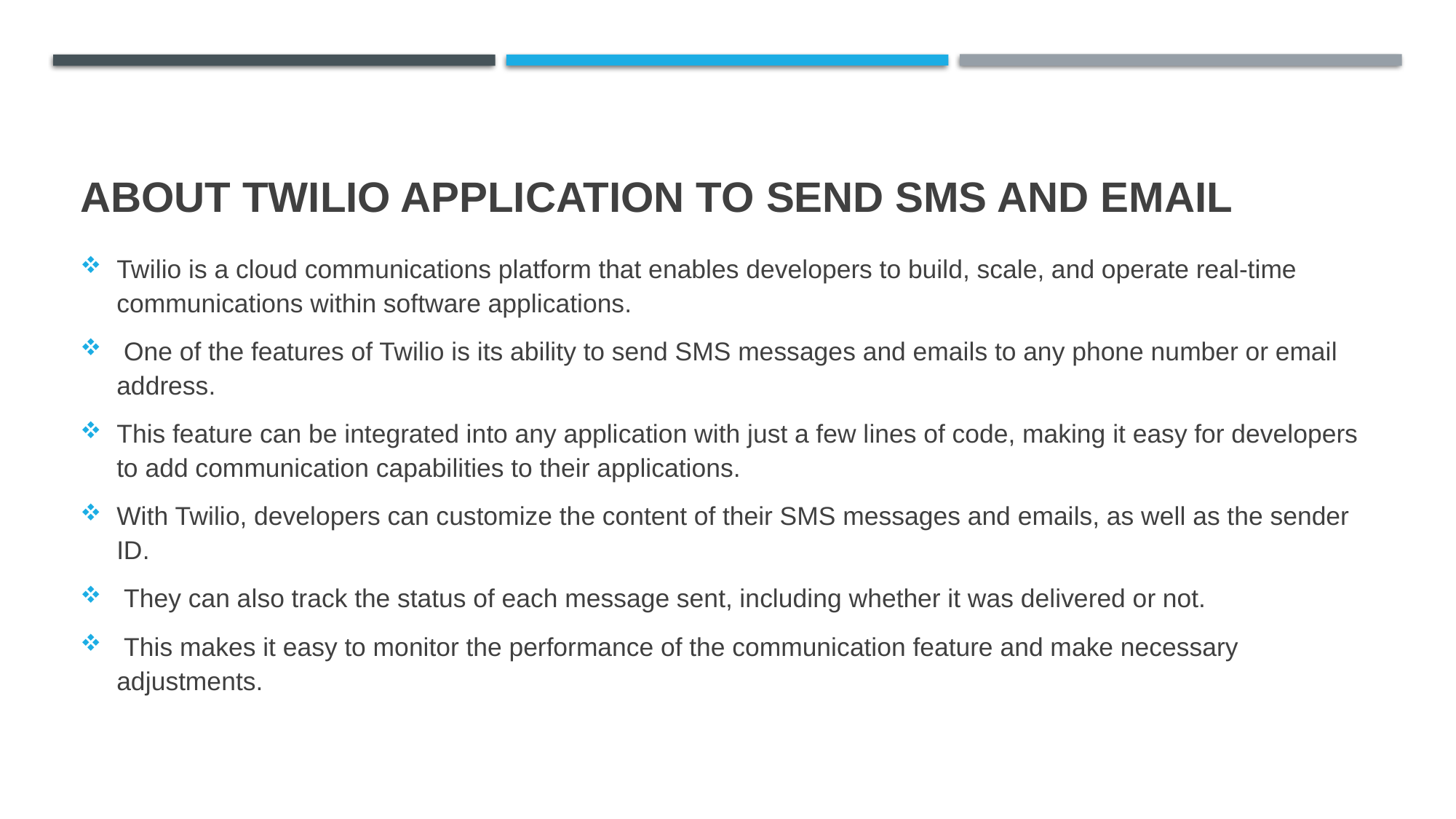

# About Twilio Application to Send SMS and Email
Twilio is a cloud communications platform that enables developers to build, scale, and operate real-time communications within software applications.
 One of the features of Twilio is its ability to send SMS messages and emails to any phone number or email address.
This feature can be integrated into any application with just a few lines of code, making it easy for developers to add communication capabilities to their applications.
With Twilio, developers can customize the content of their SMS messages and emails, as well as the sender ID.
 They can also track the status of each message sent, including whether it was delivered or not.
 This makes it easy to monitor the performance of the communication feature and make necessary adjustments.